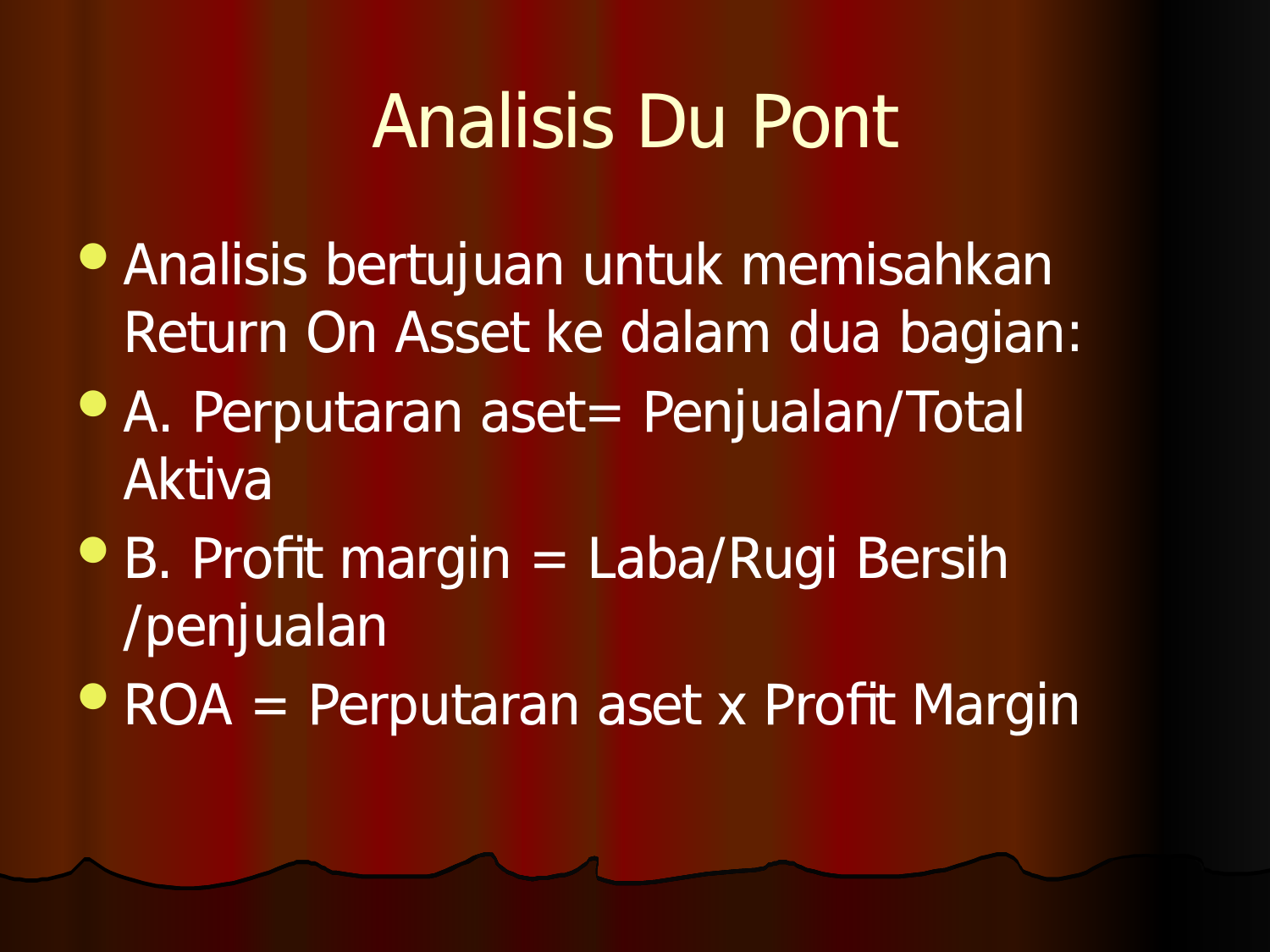

# Analisis Du Pont
Analisis bertujuan untuk memisahkan Return On Asset ke dalam dua bagian:
A. Perputaran aset= Penjualan/Total Aktiva
B. Profit margin = Laba/Rugi Bersih /penjualan
ROA = Perputaran aset x Profit Margin